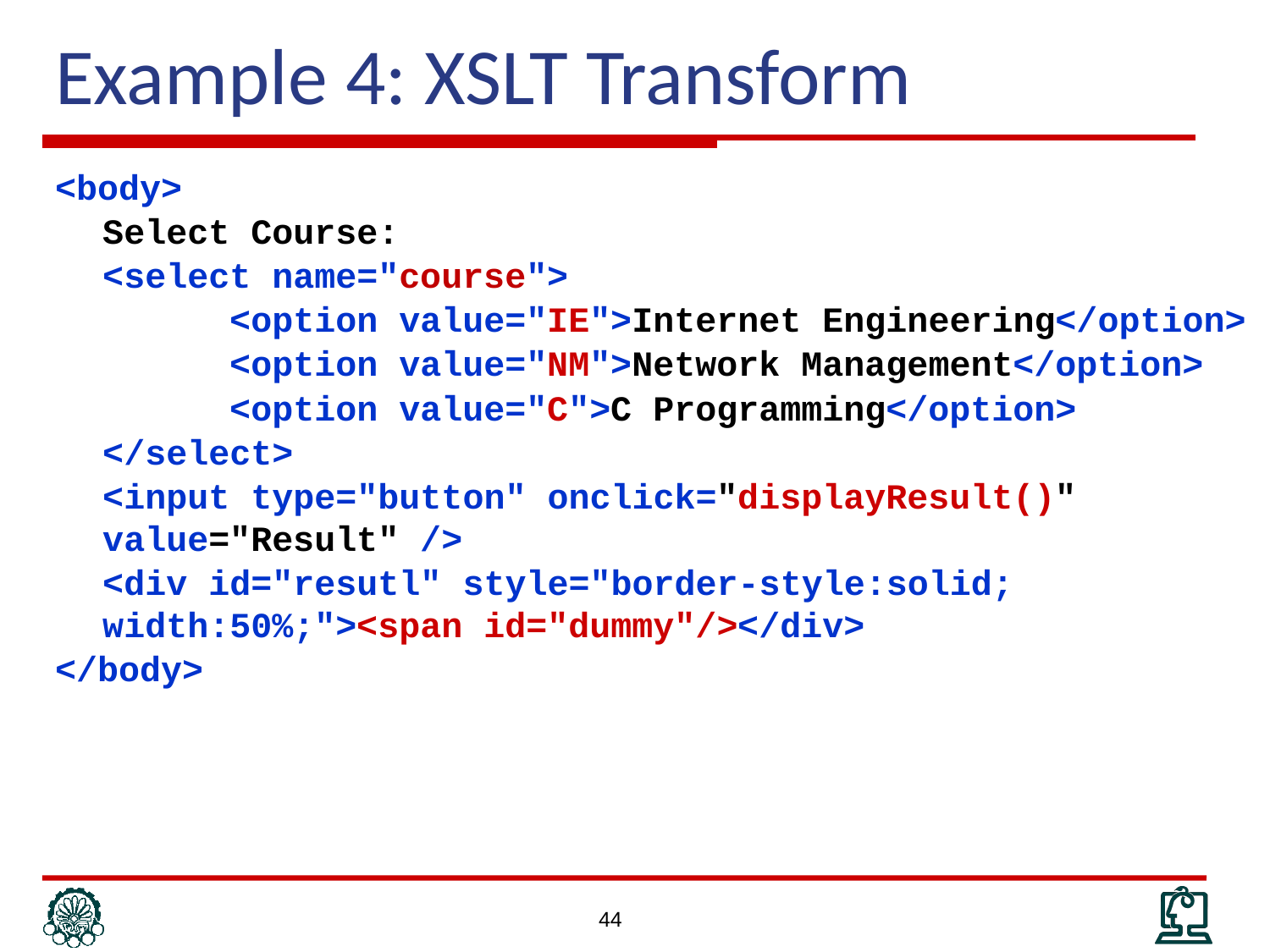

# Example 4: XSLT Transform
<body>
	Select Course:
	<select name="course">
		<option value="IE">Internet Engineering</option>
		<option value="NM">Network Management</option>
		<option value="C">C Programming</option>
	</select>
	<input type="button" onclick="displayResult()" value="Result" />
	<div id="resutl" style="border-style:solid; width:50%;"><span id="dummy"/></div>
</body>

44